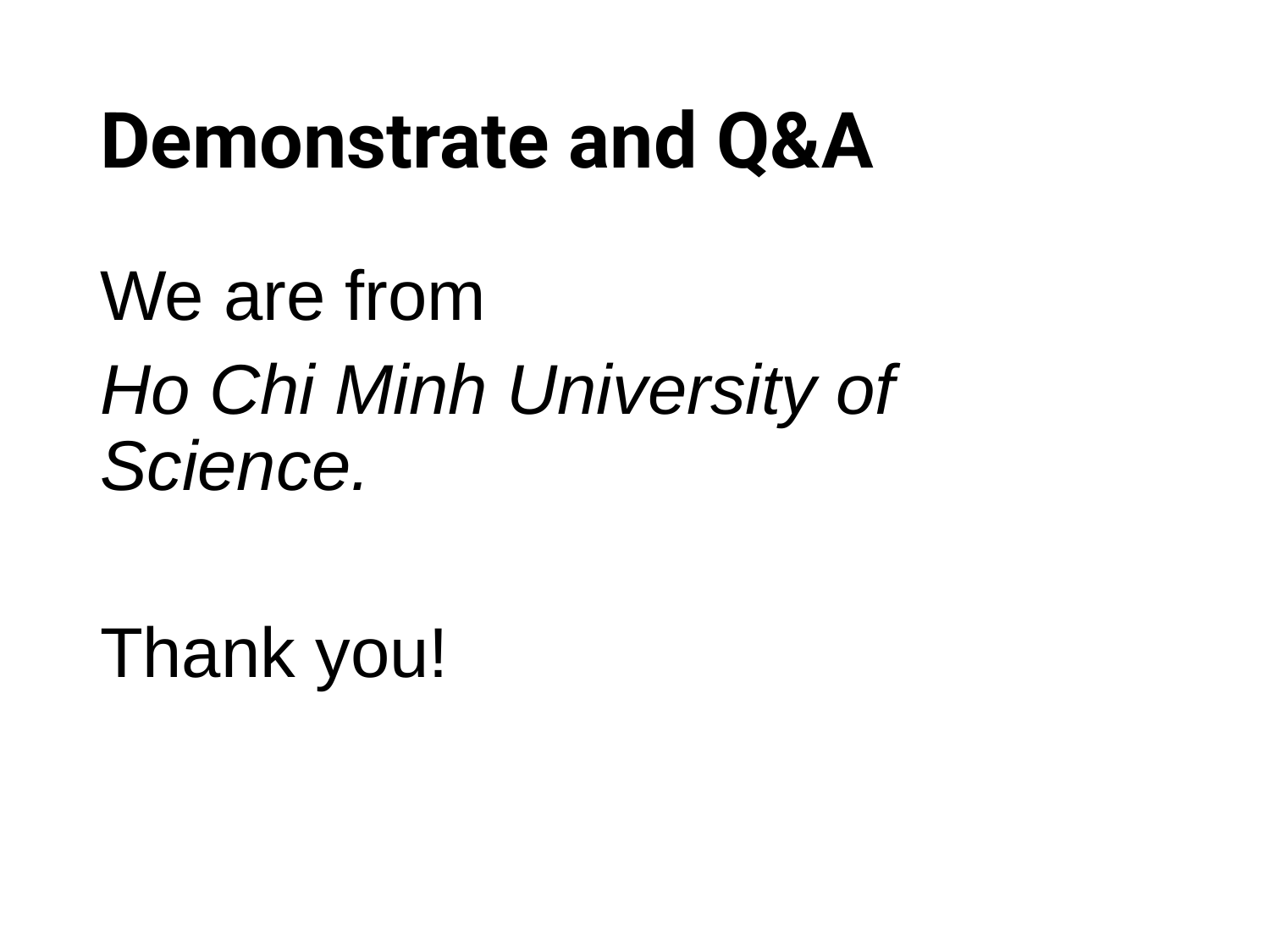

# Demonstrate and Q&A
We are from
Ho Chi Minh University of Science.

Thank you!